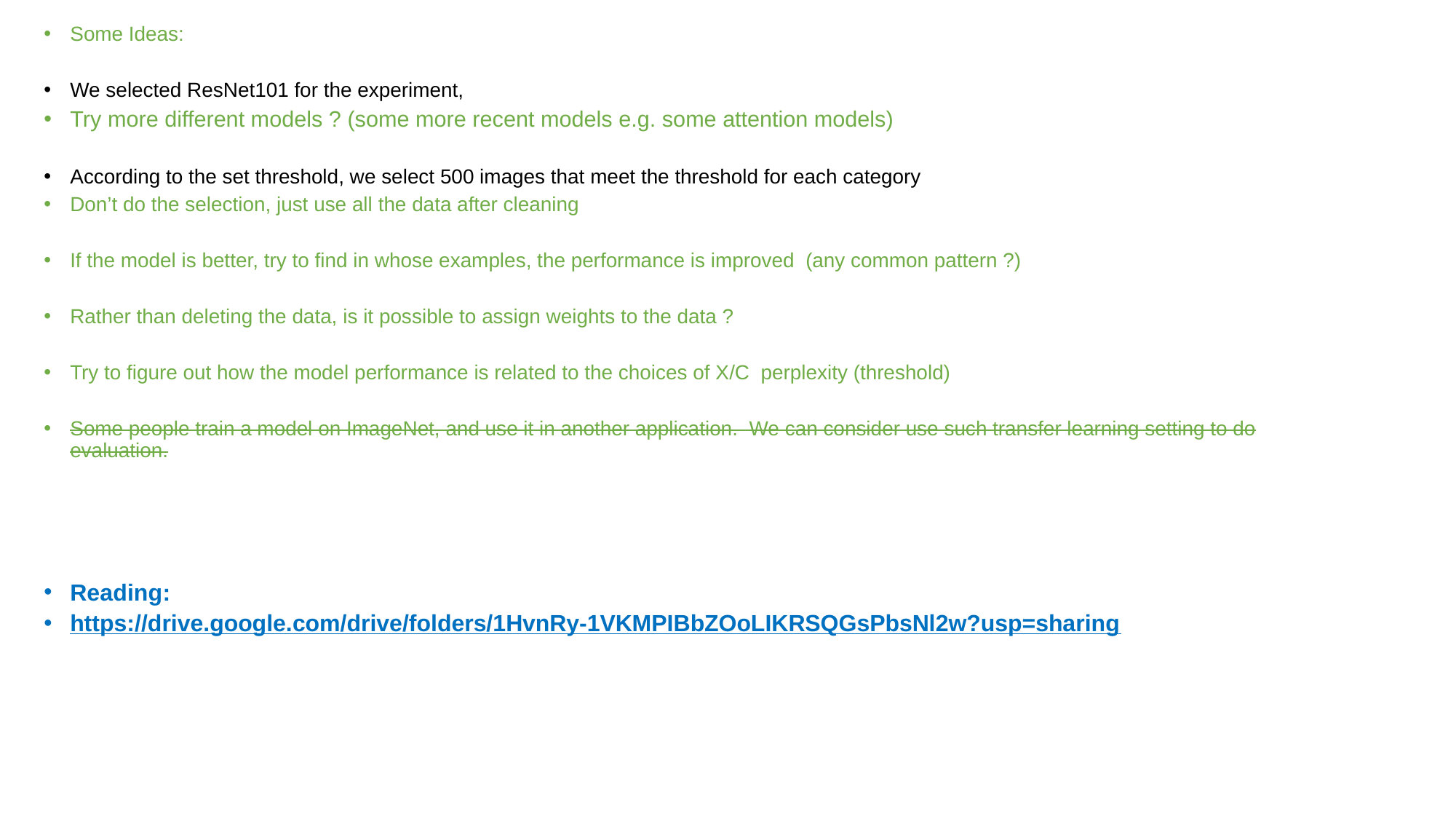

Some Ideas:

We selected ResNet101 for the experiment,
Try more different models ? (some more recent models e.g. some attention models)

According to the set threshold, we select 500 images that meet the threshold for each category
Don’t do the selection, just use all the data after cleaning

If the model is better, try to find in whose examples, the performance is improved  (any common pattern ?)

Rather than deleting the data, is it possible to assign weights to the data ?

Try to figure out how the model performance is related to the choices of X/C  perplexity (threshold)

Some people train a model on ImageNet, and use it in another application.  We can consider use such transfer learning setting to do evaluation.

Reading:
https://drive.google.com/drive/folders/1HvnRy-1VKMPIBbZOoLIKRSQGsPbsNl2w?usp=sharing